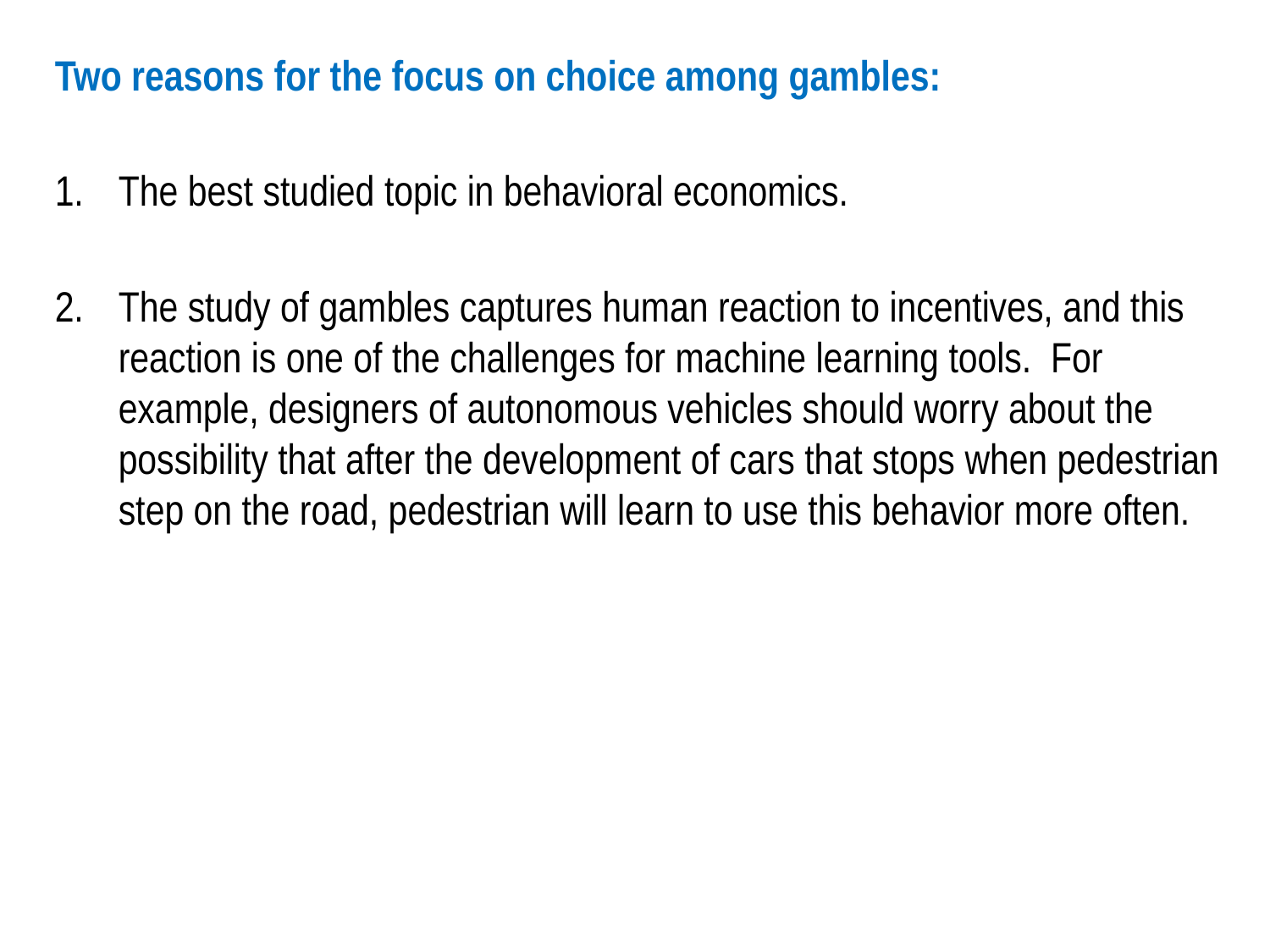

#
Two reasons for the focus on choice among gambles:

The best studied topic in behavioral economics.

The study of gambles captures human reaction to incentives, and this reaction is one of the challenges for machine learning tools.  For example, designers of autonomous vehicles should worry about the possibility that after the development of cars that stops when pedestrian step on the road, pedestrian will learn to use this behavior more often.